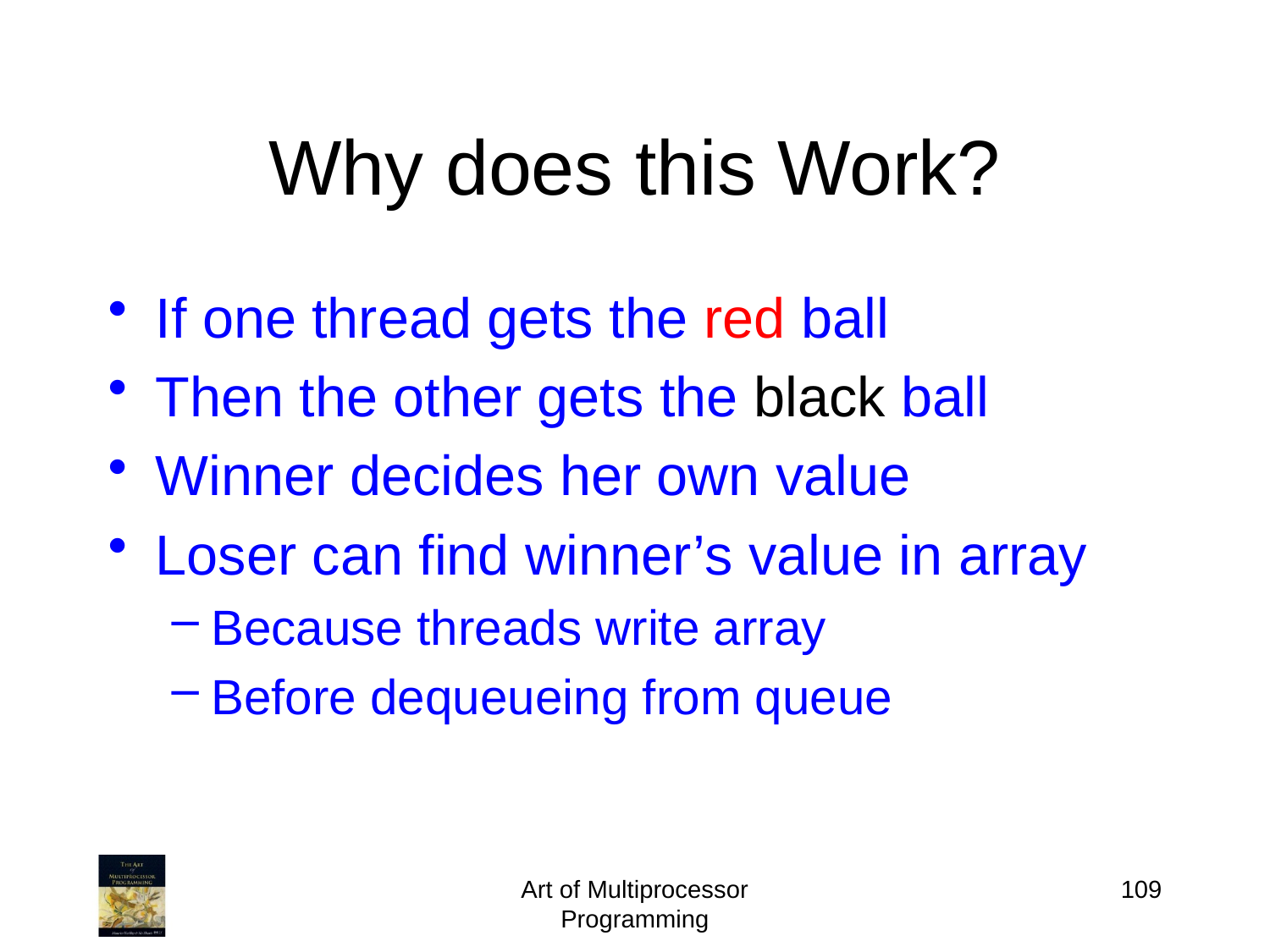

# Why does this Work?
If one thread gets the red ball
Then the other gets the black ball
Winner decides her own value
Loser can find winner’s value in array
Because threads write array
Before dequeueing from queue
Art of Multiprocessor Programming
109